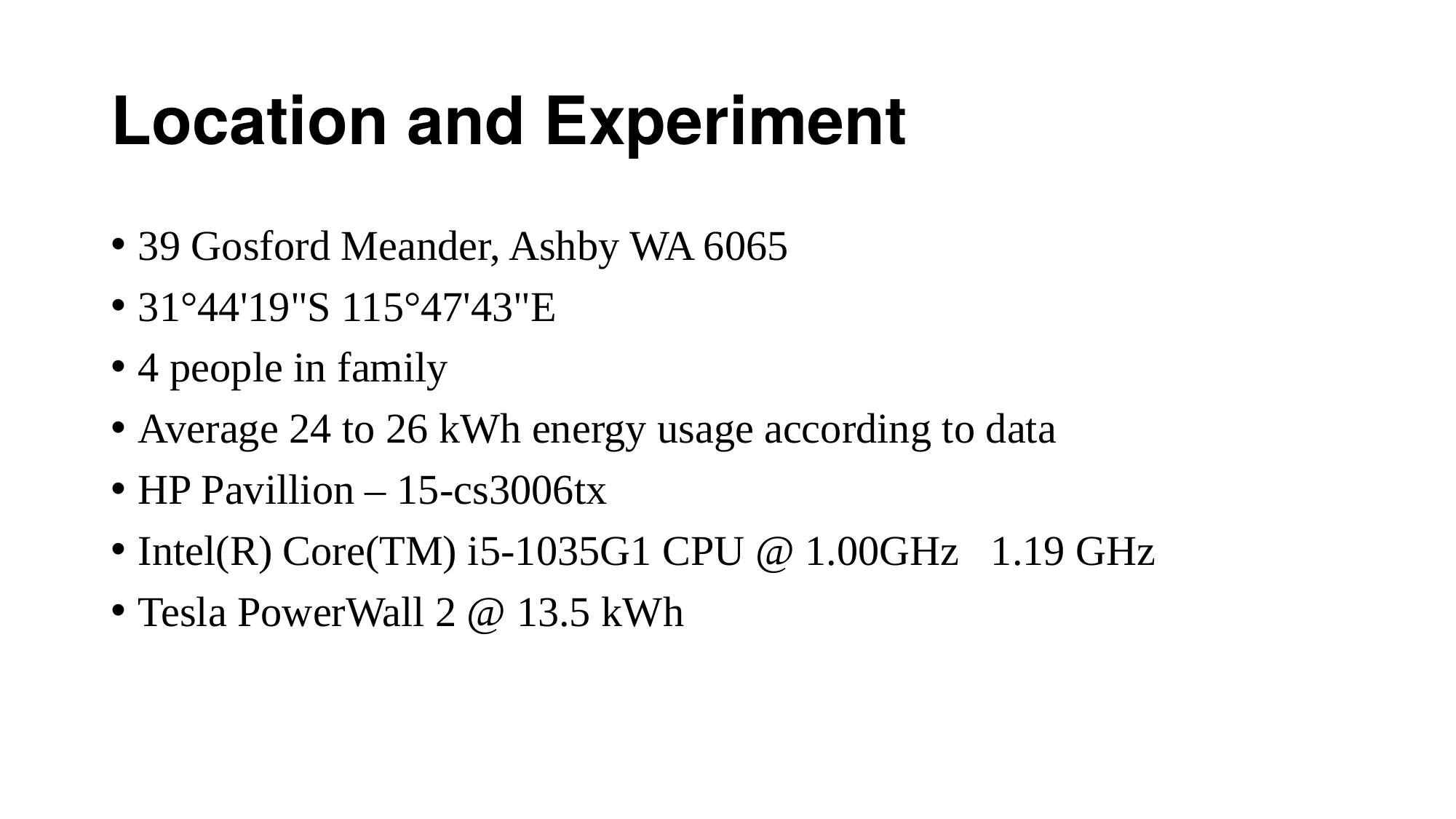

# Location and Experiment
39 Gosford Meander, Ashby WA 6065
31°44'19"S 115°47'43"E
4 people in family
Average 24 to 26 kWh energy usage according to data
HP Pavillion – 15-cs3006tx
Intel(R) Core(TM) i5-1035G1 CPU @ 1.00GHz   1.19 GHz
Tesla PowerWall 2 @ 13.5 kWh